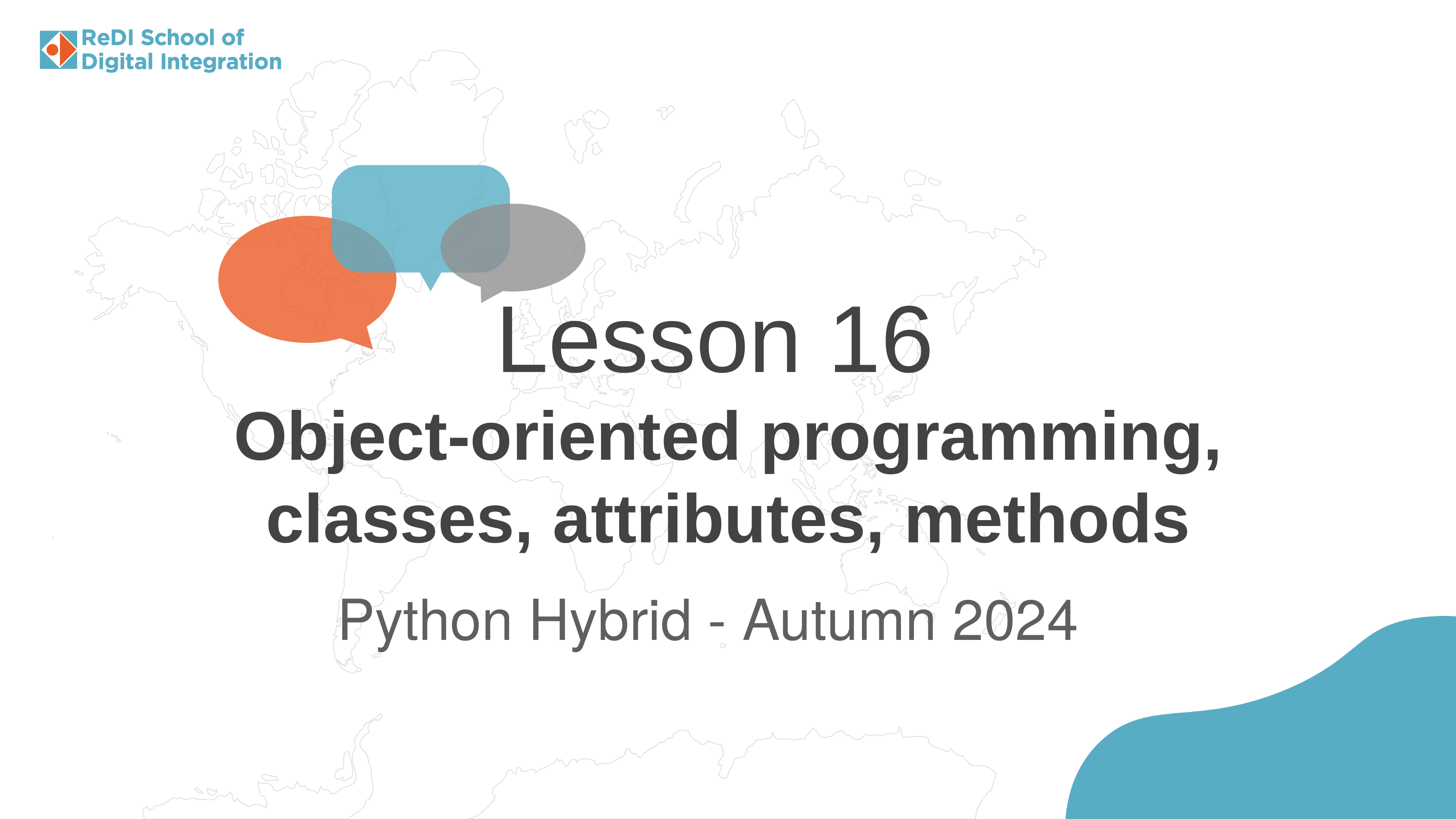

Lesson 16
Object-oriented programming,
classes, attributes, methods

Python Hybrid - Autumn 2024